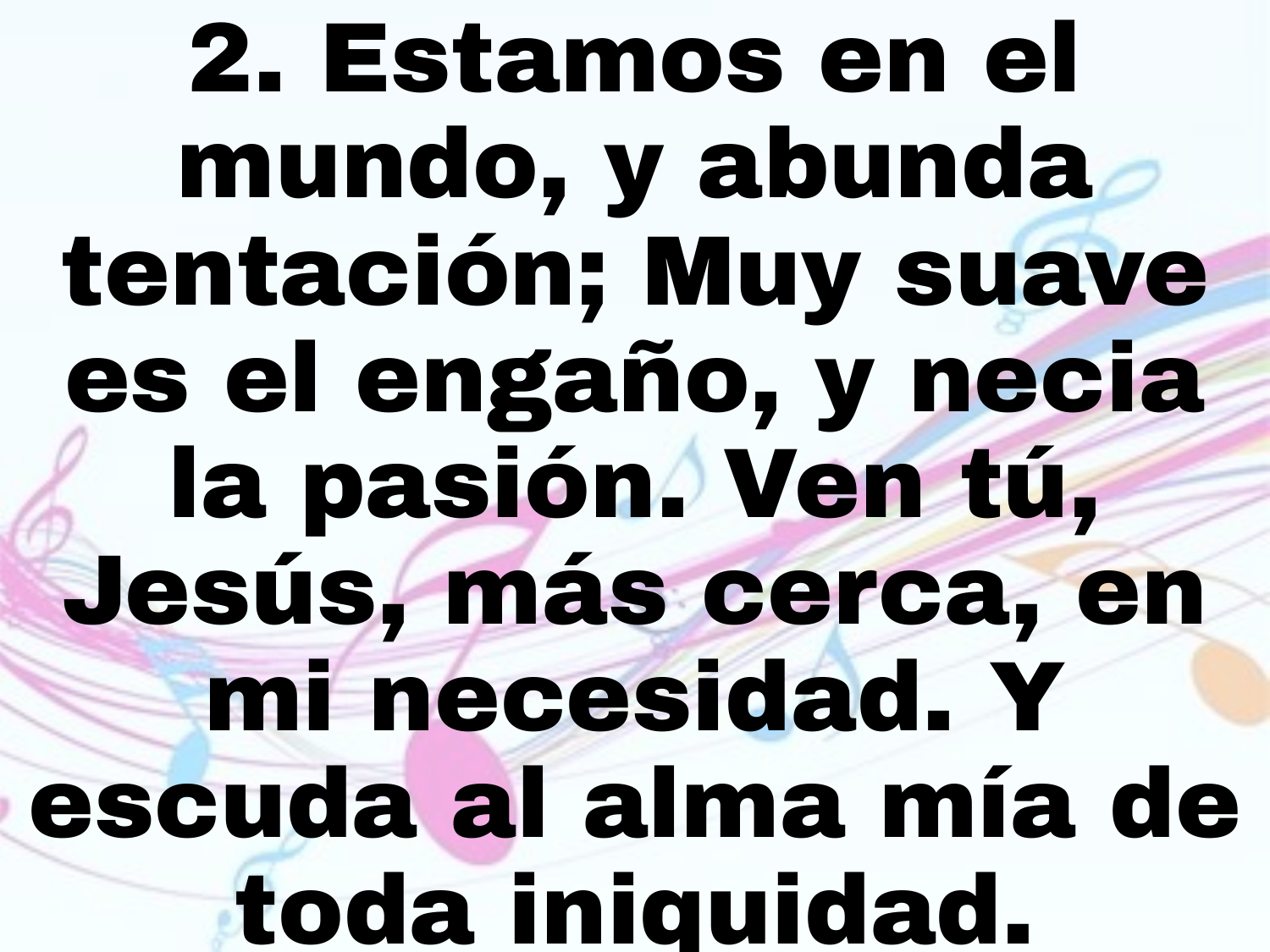

2. Estamos en el mundo, y abunda tentación; Muy suave es el engaño, y necia la pasión. Ven tú, Jesús, más cerca, en mi necesidad. Y escuda al alma mía de toda iniquidad.